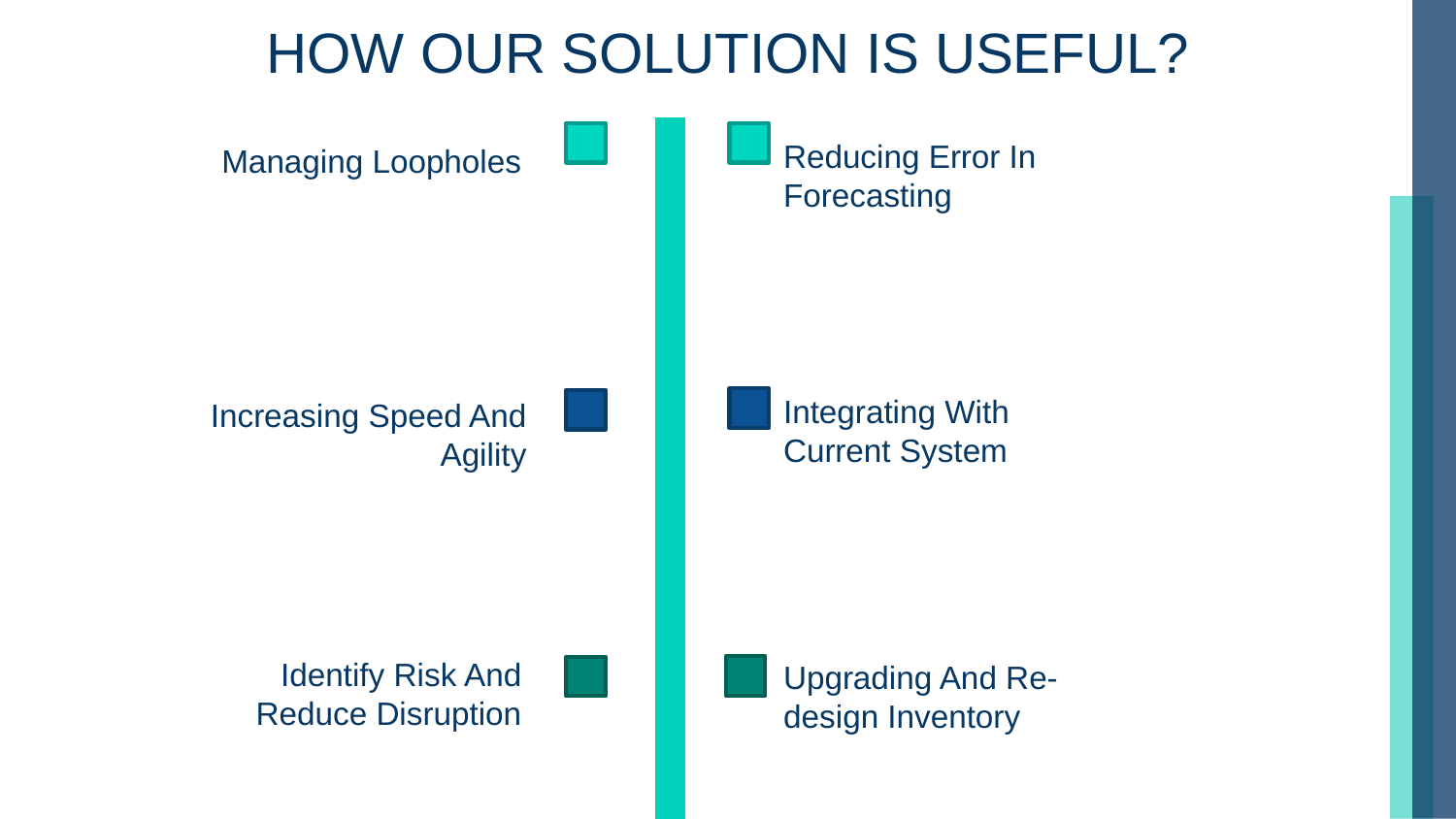

# HOW OUR SOLUTION IS USEFUL?
Managing Loopholes

Reducing Error In Forecasting

Integrating With Current System
Increasing Speed And Agility
Identify Risk And Reduce Disruption

Upgrading And Re-design Inventory